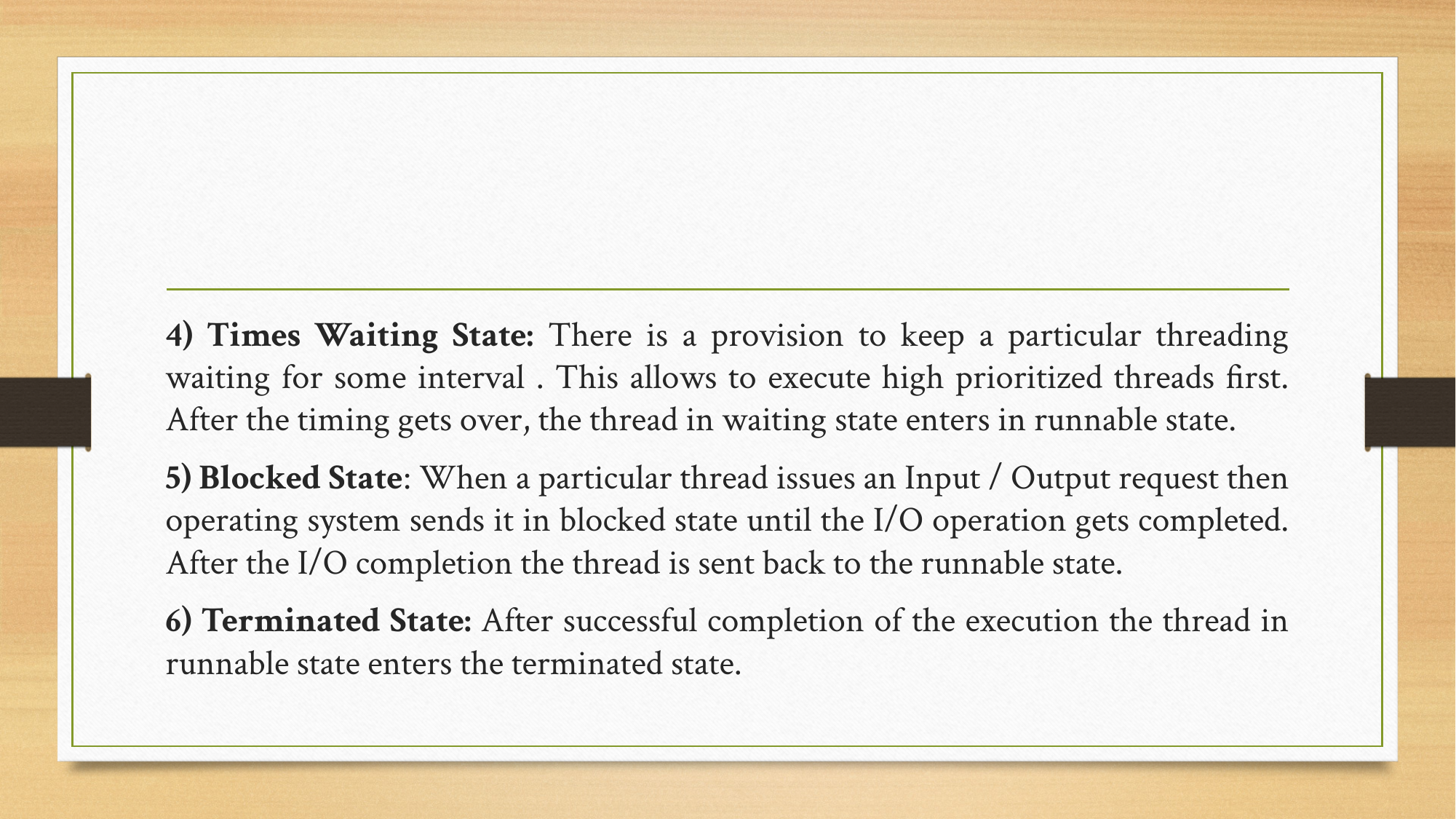

#
4) Times Waiting State: There is a provision to keep a particular threading waiting for some interval . This allows to execute high prioritized threads first. After the timing gets over, the thread in waiting state enters in runnable state.
5) Blocked State: When a particular thread issues an Input / Output request then operating system sends it in blocked state until the I/O operation gets completed. After the I/O completion the thread is sent back to the runnable state.
6) Terminated State: After successful completion of the execution the thread in runnable state enters the terminated state.